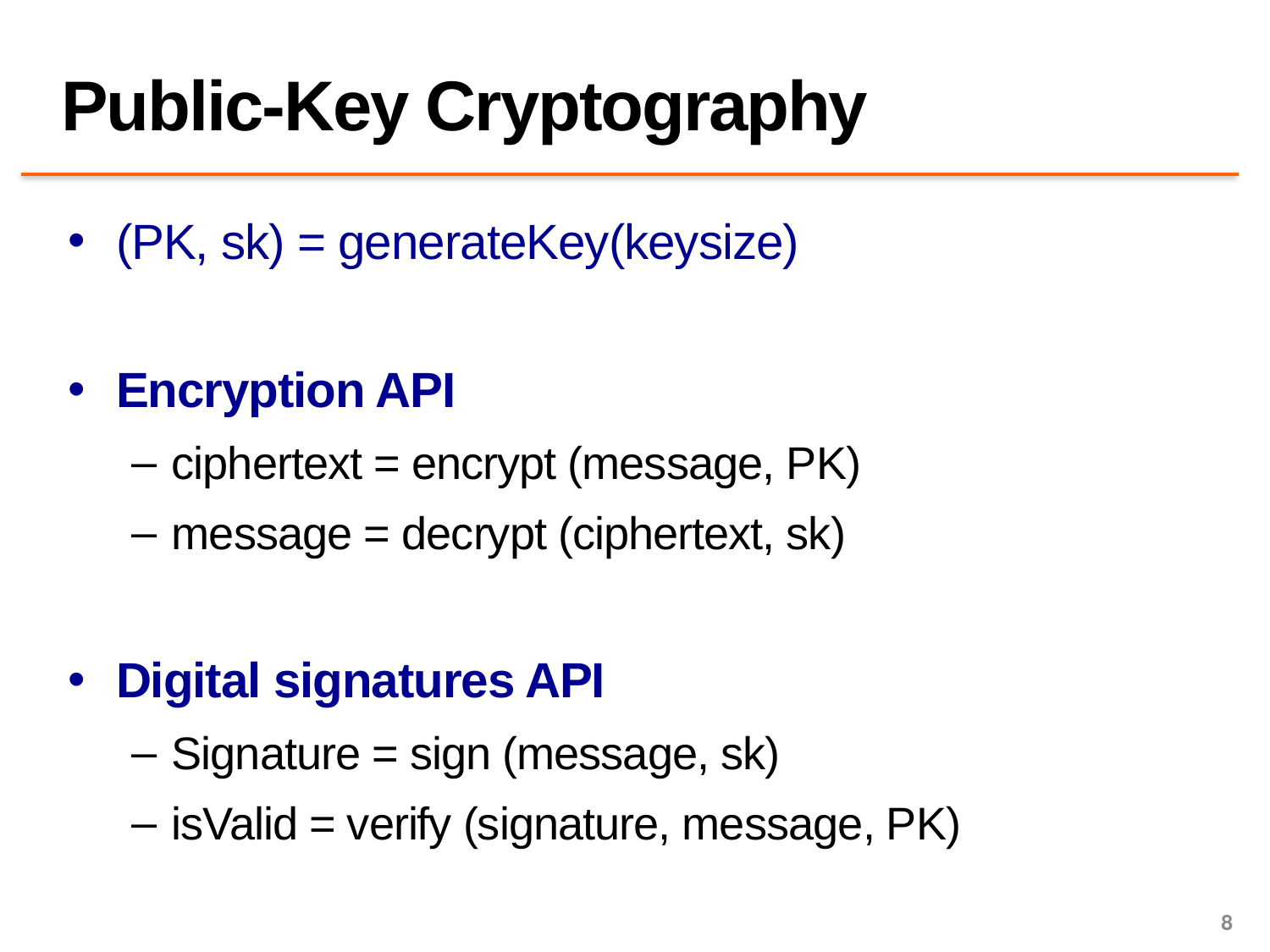

# Public-Key Cryptography
(PK, sk) = generateKey(keysize)

Encryption API
ciphertext = encrypt (message, PK)
message = decrypt (ciphertext, sk)

Digital signatures API
Signature = sign (message, sk)
isValid = verify (signature, message, PK)
8